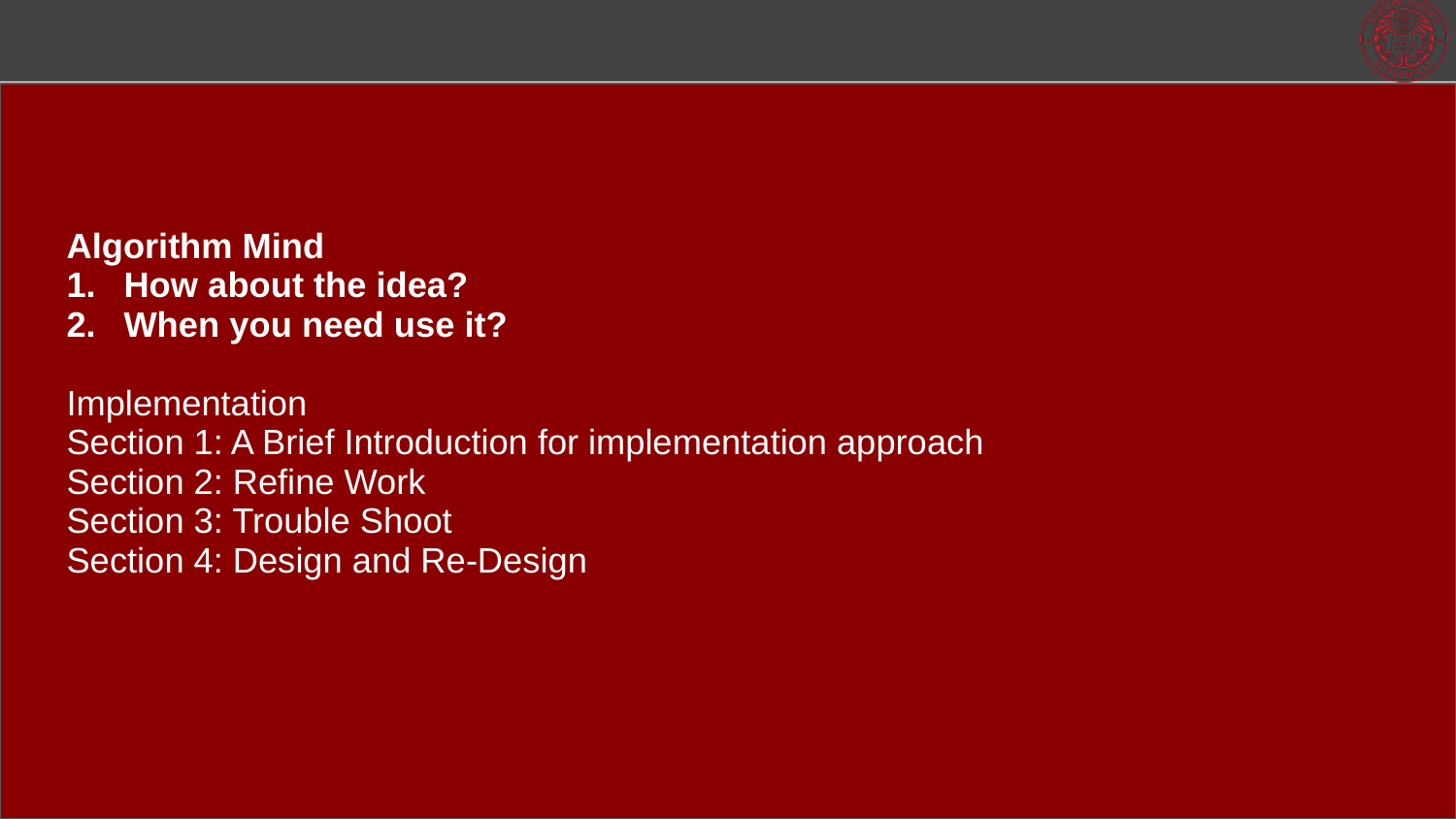

Algorithm Mind
How about the idea?
When you need use it?
Implementation
Section 1: A Brief Introduction for implementation approach
Section 2: Refine Work
Section 3: Trouble Shoot
Section 4: Design and Re-Design